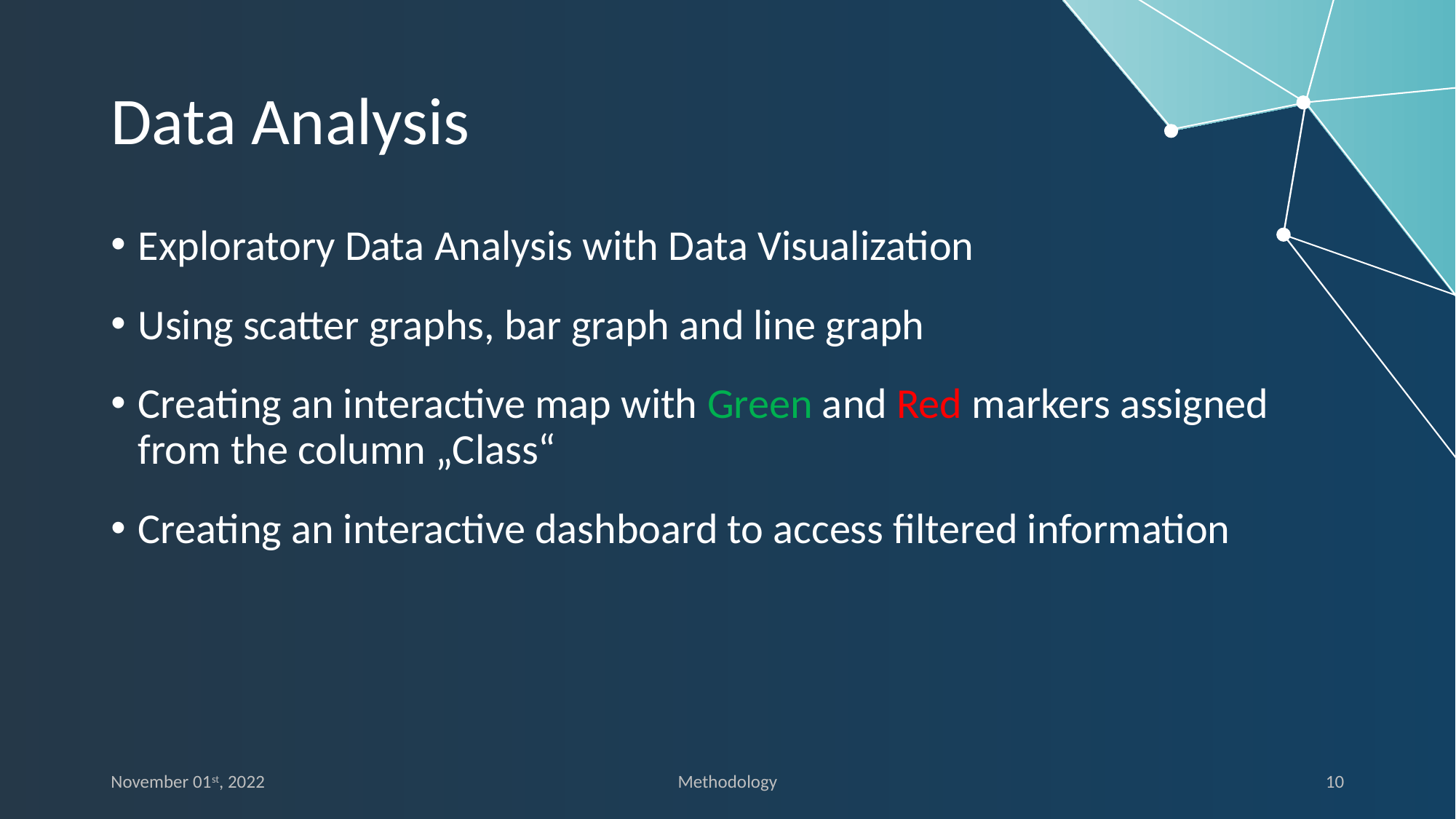

# Data Analysis
Exploratory Data Analysis with Data Visualization
Using scatter graphs, bar graph and line graph
Creating an interactive map with Green and Red markers assigned from the column „Class“
Creating an interactive dashboard to access filtered information

November 01st, 2022
Methodology
10